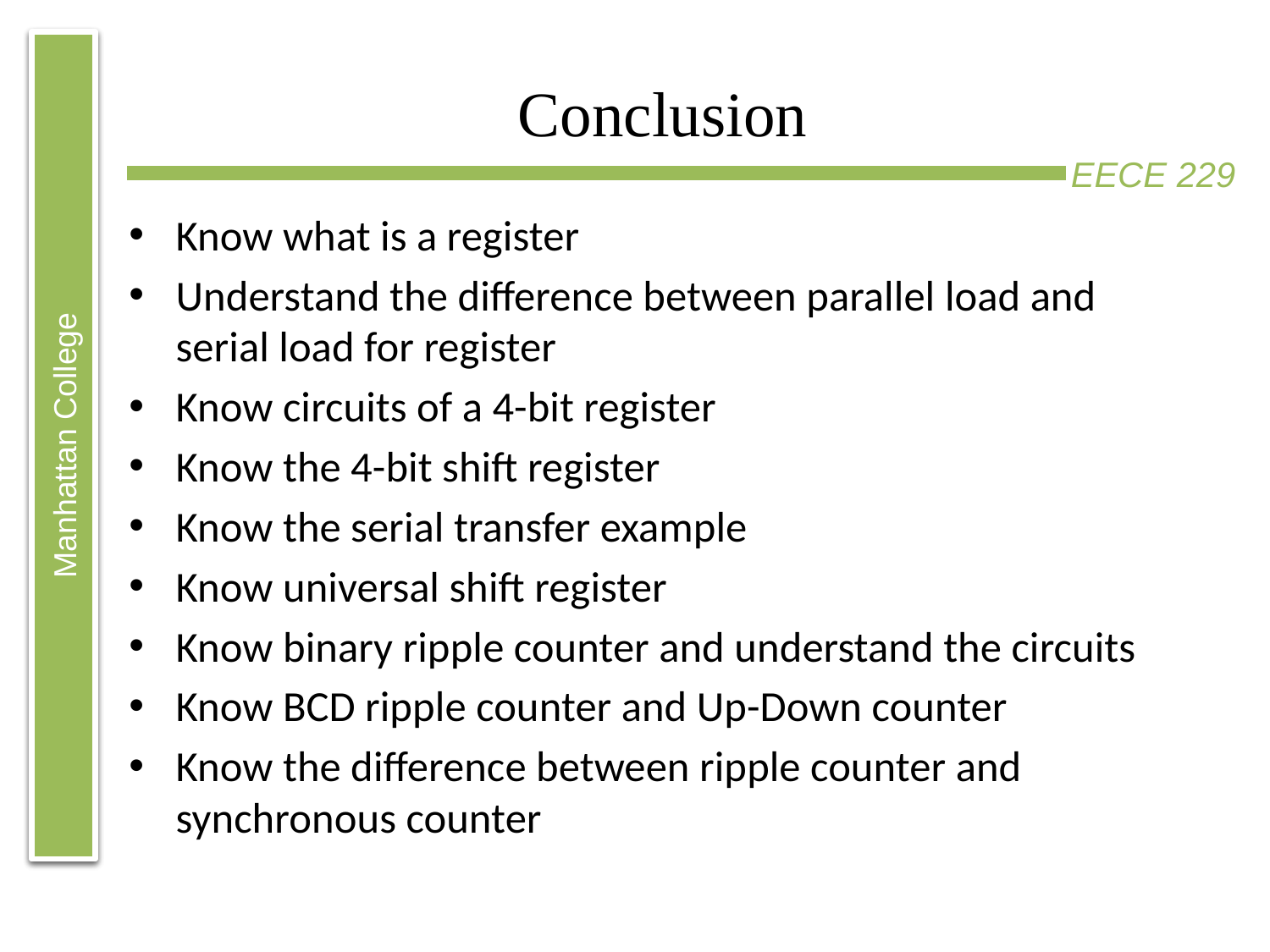

# Conclusion
Know what is a register
Understand the difference between parallel load and serial load for register
Know circuits of a 4-bit register
Know the 4-bit shift register
Know the serial transfer example
Know universal shift register
Know binary ripple counter and understand the circuits
Know BCD ripple counter and Up-Down counter
Know the difference between ripple counter and synchronous counter